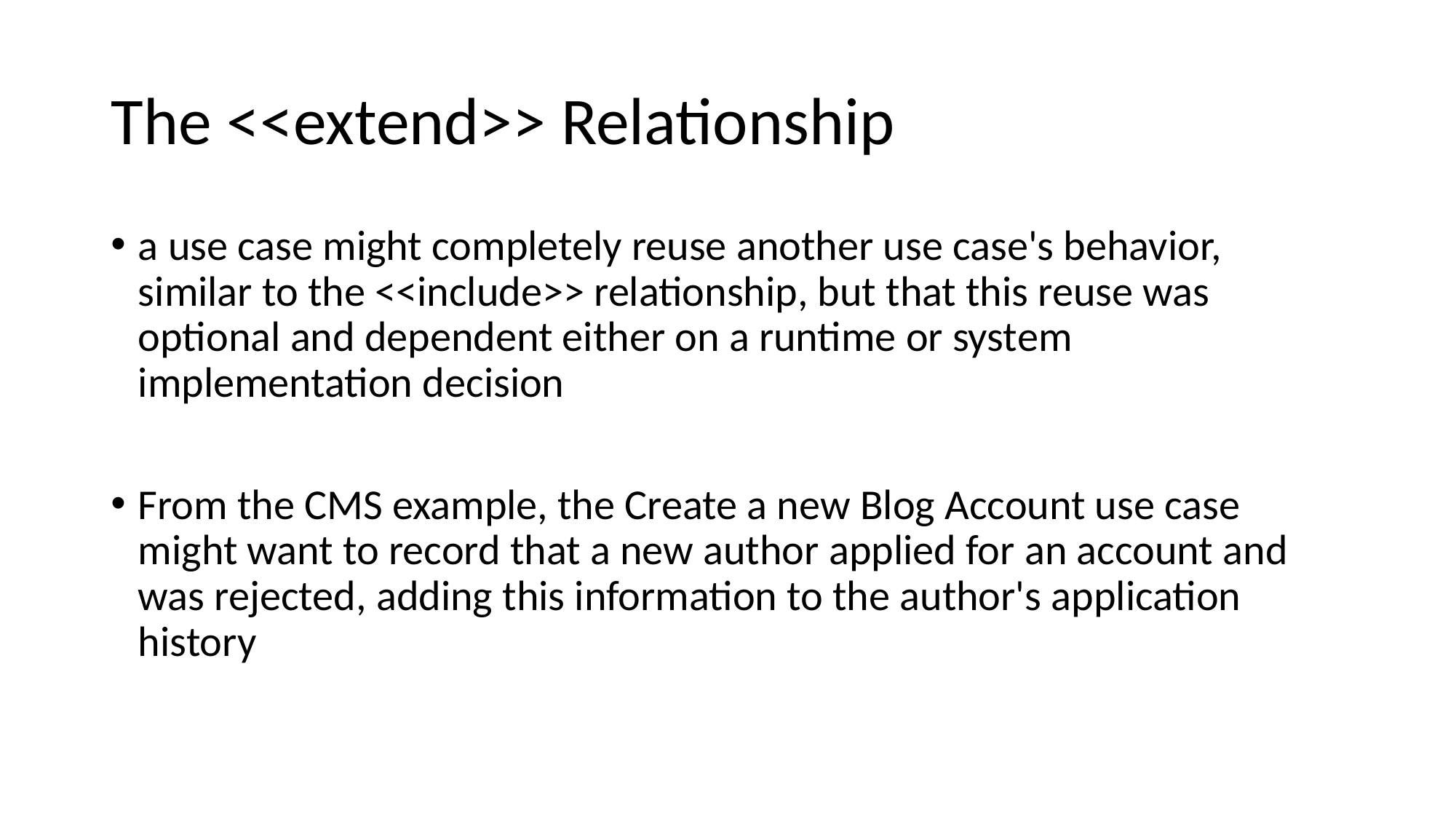

# The <<extend>> Relationship
a use case might completely reuse another use case's behavior, similar to the <<include>> relationship, but that this reuse was optional and dependent either on a runtime or system implementation decision

From the CMS example, the Create a new Blog Account use case might want to record that a new author applied for an account and was rejected, adding this information to the author's application history